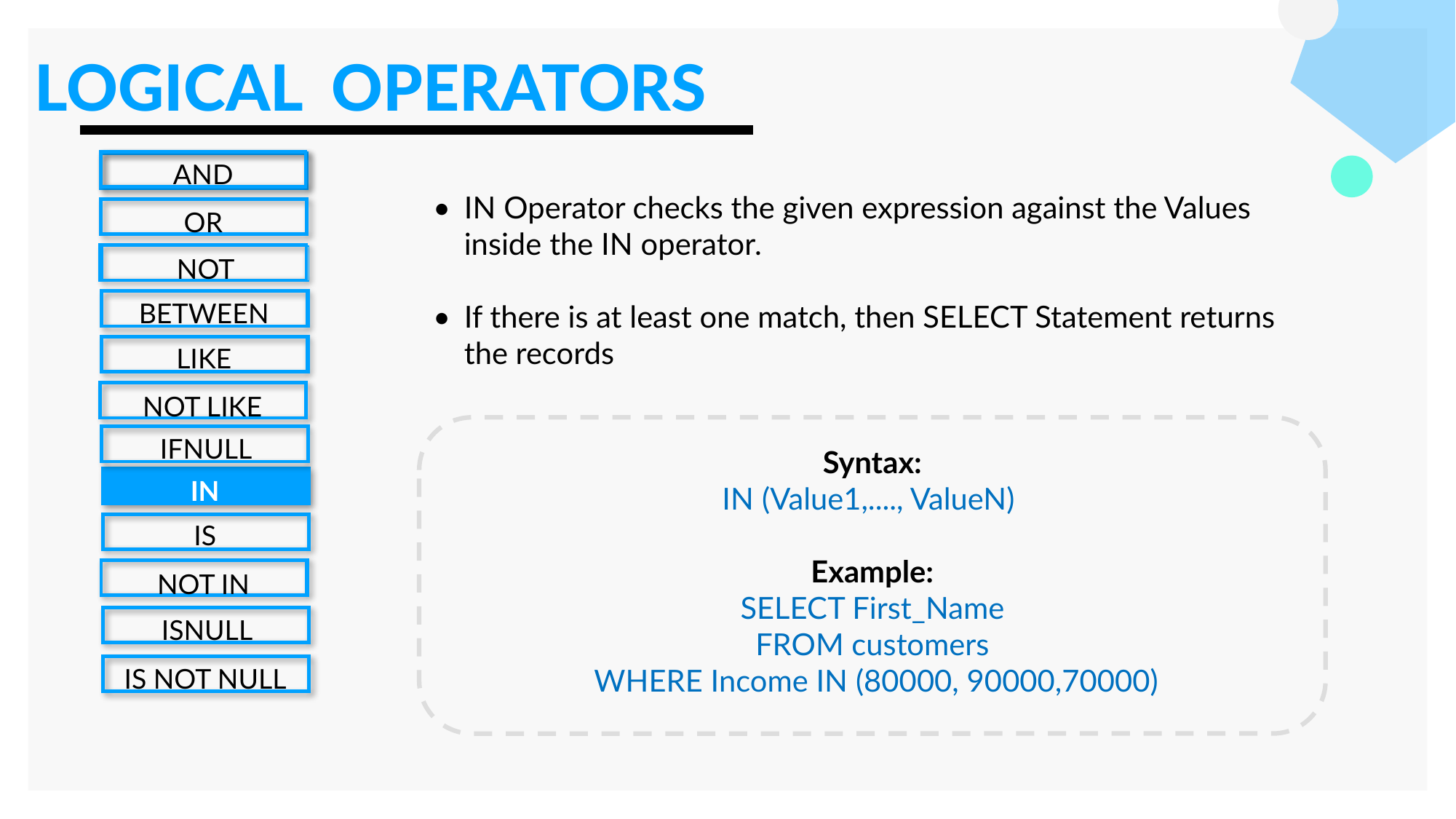

LOGICAL  OPERATORS

AND

OR

NOT

BETWEEN
LIKE

NOT LIKE

IFNULL

IN
IS

NOT IN

ISNULL

IS NOT NULL

IN Operator checks the given expression against the Values inside the IN operator.

If there is at least one match, then SELECT Statement returns the records

Syntax:
IN (Value1,...., ValueN)

Example:
SELECT First_Name
FROM customers
 WHERE Income IN (80000, 90000,70000)